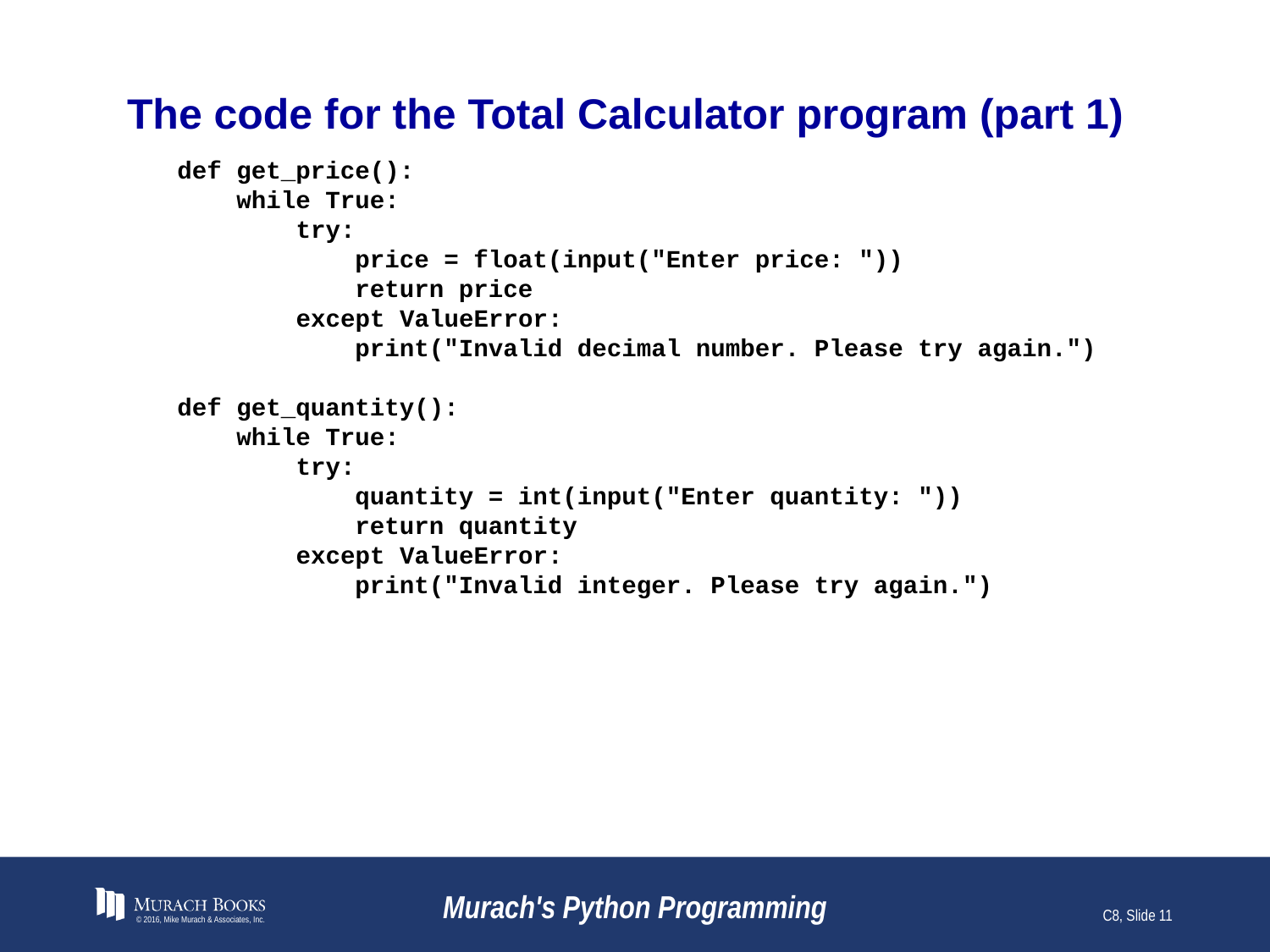

# The code for the Total Calculator program (part 1)
def get_price():
    while True:
        try:
            price = float(input("Enter price: "))
            return price
        except ValueError:
            print("Invalid decimal number. Please try again.")

def get_quantity():
    while True:
        try:
            quantity = int(input("Enter quantity: "))
            return quantity
        except ValueError:
            print("Invalid integer. Please try again.")

© 2016, Mike Murach & Associates, Inc.
Murach's Python Programming

C8, Slide 11